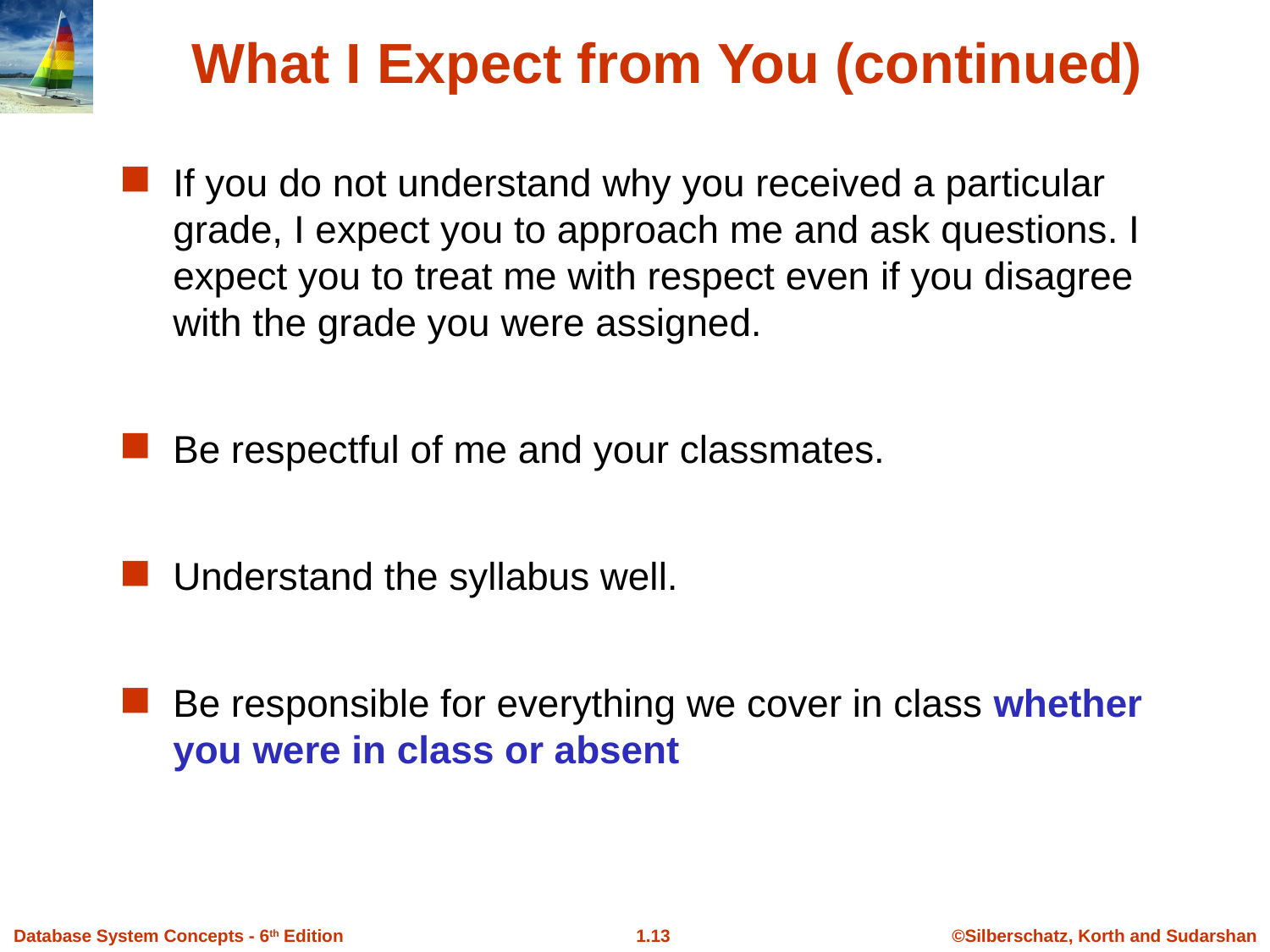

What I Expect from You (continued)
If you do not understand why you received a particular grade, I expect you to approach me and ask questions. I expect you to treat me with respect even if you disagree with the grade you were assigned.

Be respectful of me and your classmates.

Understand the syllabus well.

Be responsible for everything we cover in class whether you were in class or absent